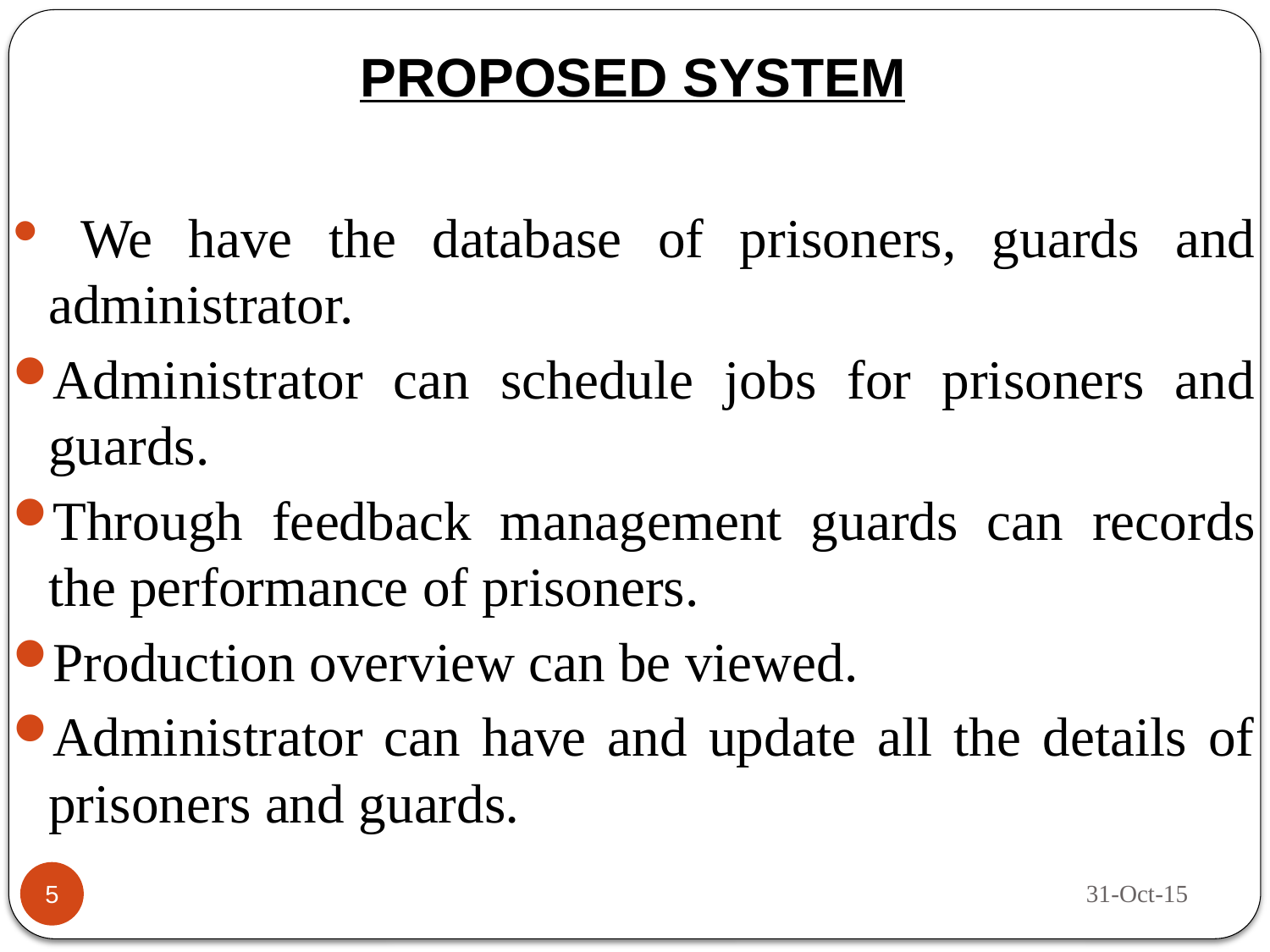

PROPOSED SYSTEM
 We have the database of prisoners, guards and administrator.
Administrator can schedule jobs for prisoners and guards.
Through feedback management guards can records the performance of prisoners.
Production overview can be viewed.
Administrator can have and update all the details of prisoners and guards.
31-Oct-15
5